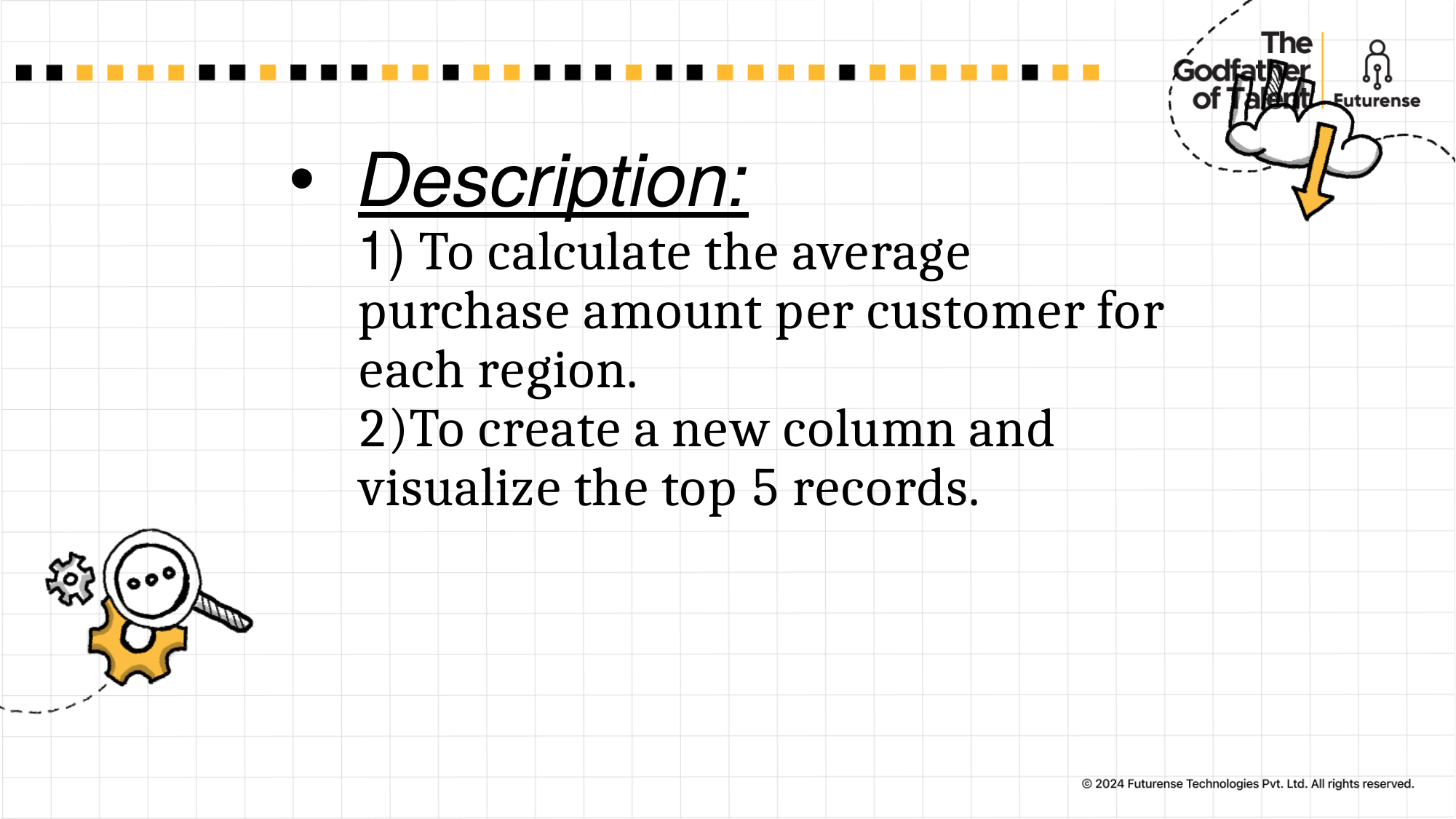

# Description: 1) To calculate the average purchase amount per customer for each region. 2)To create a new column and visualize the top 5 records.